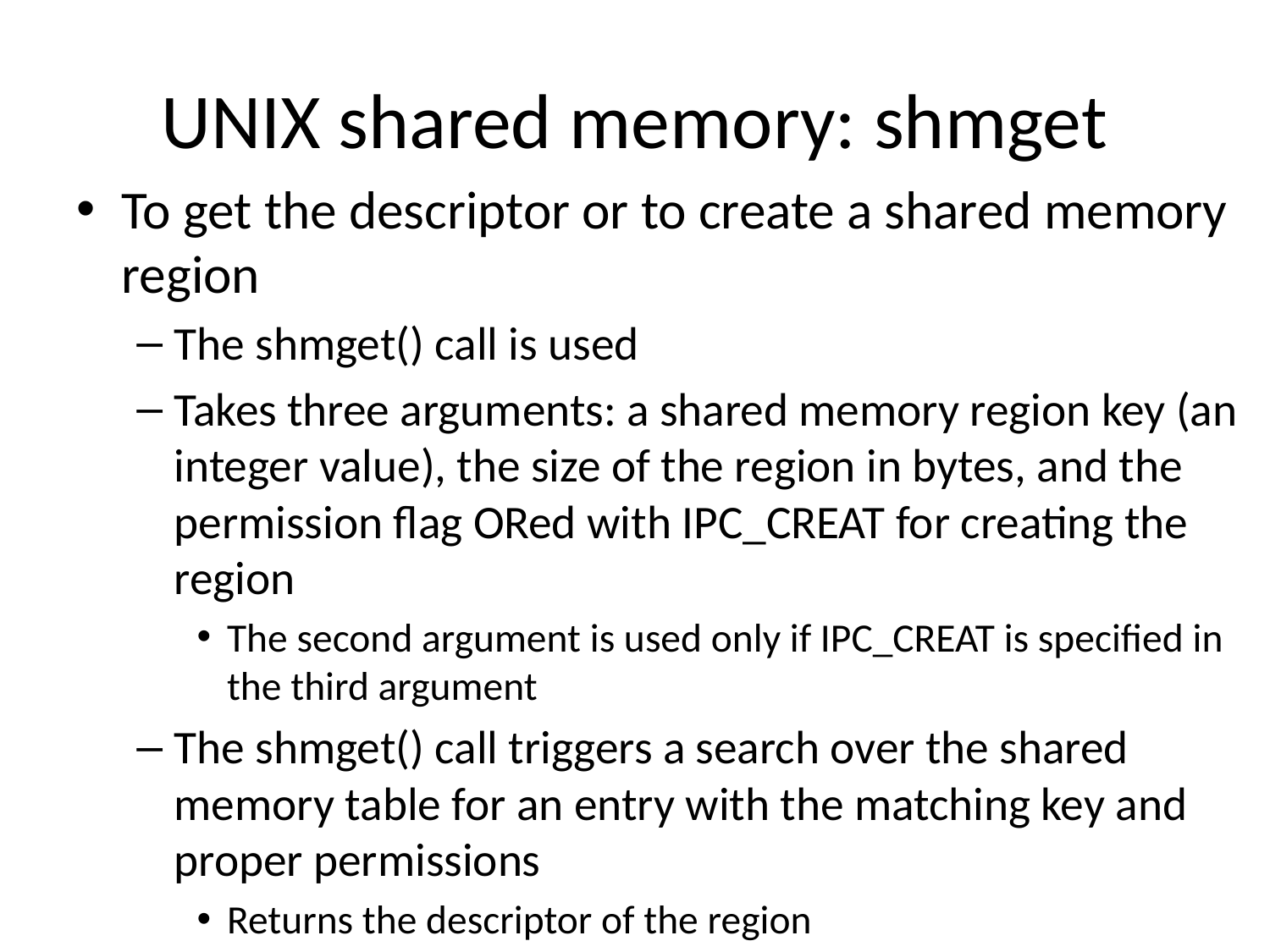

# UNIX shared memory: shmget
To get the descriptor or to create a shared memory region
The shmget() call is used
Takes three arguments: a shared memory region key (an integer value), the size of the region in bytes, and the permission flag ORed with IPC_CREAT for creating the region
The second argument is used only if IPC_CREAT is specified in the third argument
The shmget() call triggers a search over the shared memory table for an entry with the matching key and proper permissions
Returns the descriptor of the region